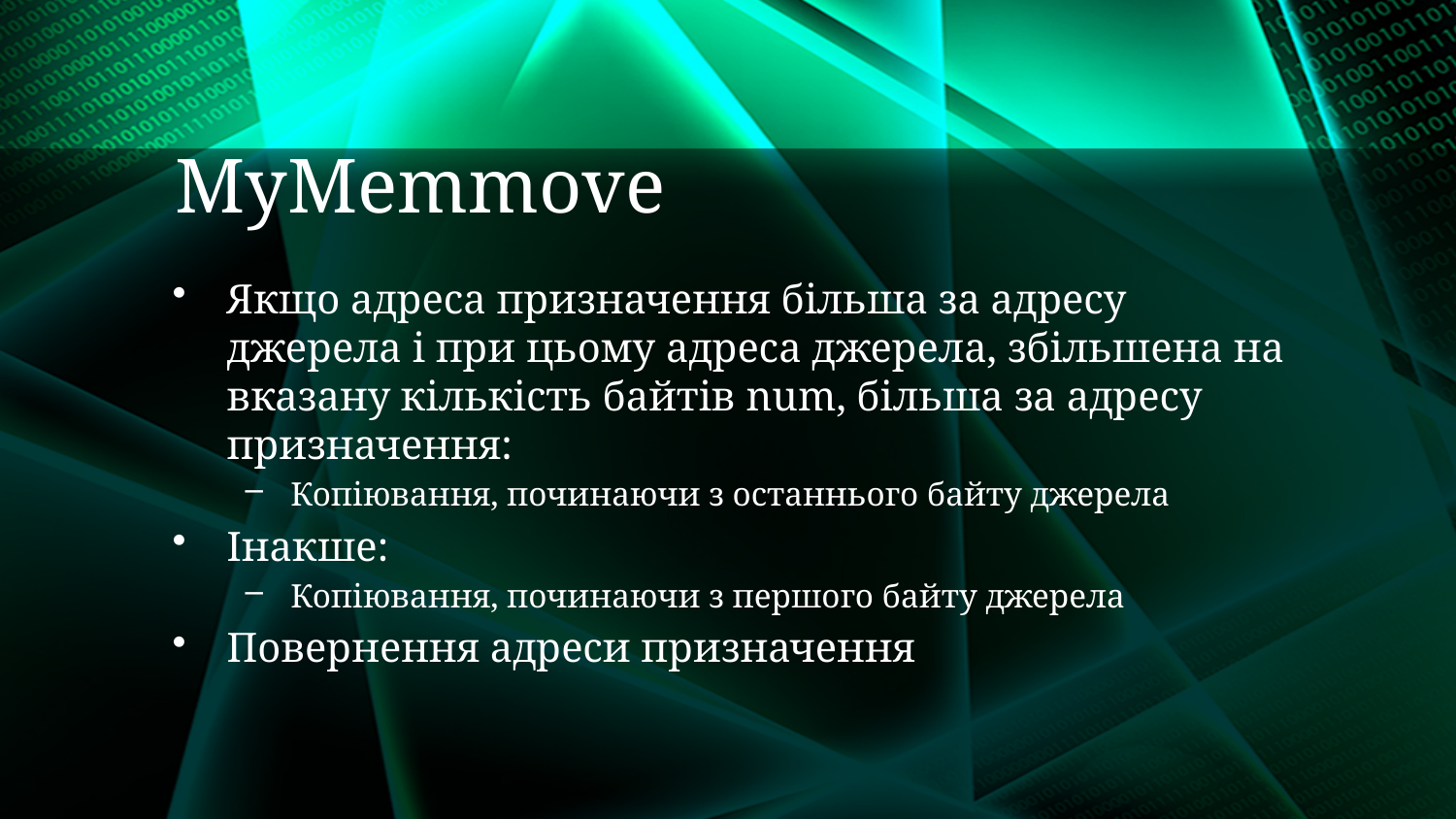

# MyMemmove
Якщо адреса призначення більша за адресу джерела і при цьому адреса джерела, збільшена на вказану кількість байтів num, більша за адресу призначення:
Копіювання, починаючи з останнього байту джерела
Інакше:
Копіювання, починаючи з першого байту джерела
Повернення адреси призначення